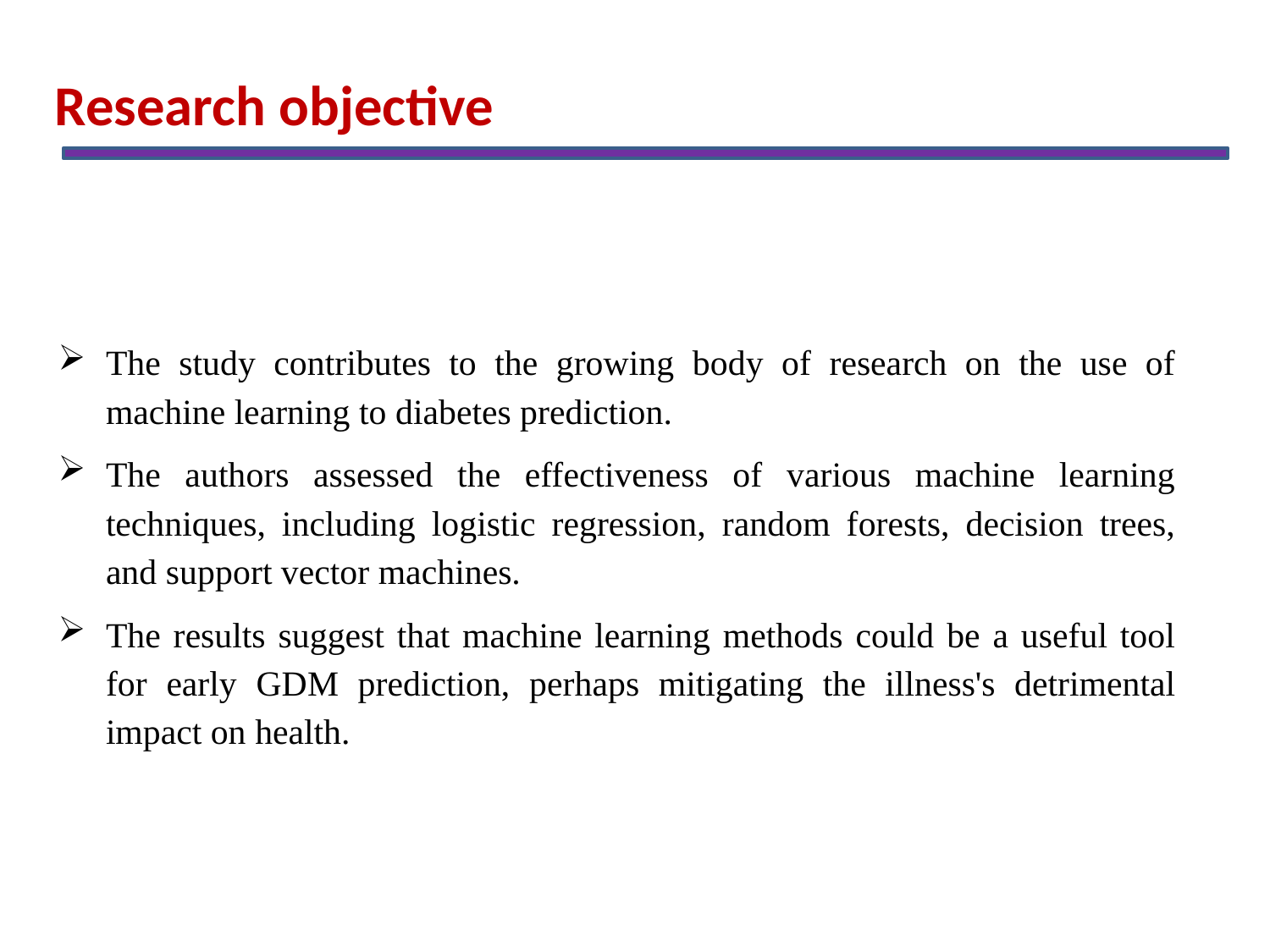

Research objective

The study contributes to the growing body of research on the use of machine learning to diabetes prediction.
The authors assessed the effectiveness of various machine learning techniques, including logistic regression, random forests, decision trees, and support vector machines.
The results suggest that machine learning methods could be a useful tool for early GDM prediction, perhaps mitigating the illness's detrimental impact on health.